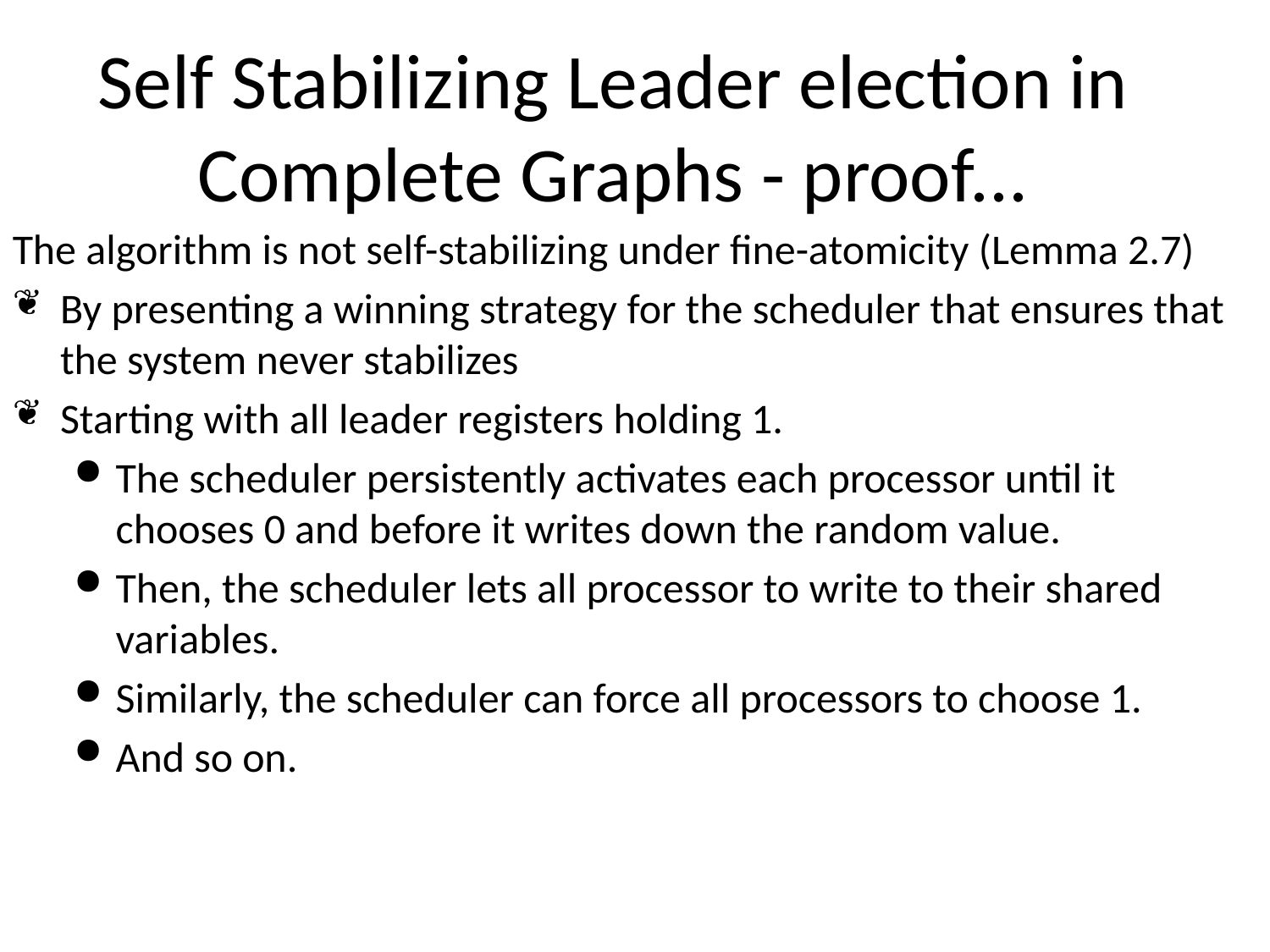

# Self Stabilizing Leader election in Complete Graphs - proof...

The algorithm is not self-stabilizing under fine-atomicity (Lemma 2.7)
By presenting a winning strategy for the scheduler that ensures that the system never stabilizes
Starting with all leader registers holding 1.
The scheduler persistently activates each processor until it chooses 0 and before it writes down the random value.
Then, the scheduler lets all processor to write to their shared variables.
Similarly, the scheduler can force all processors to choose 1.
And so on.
2-50